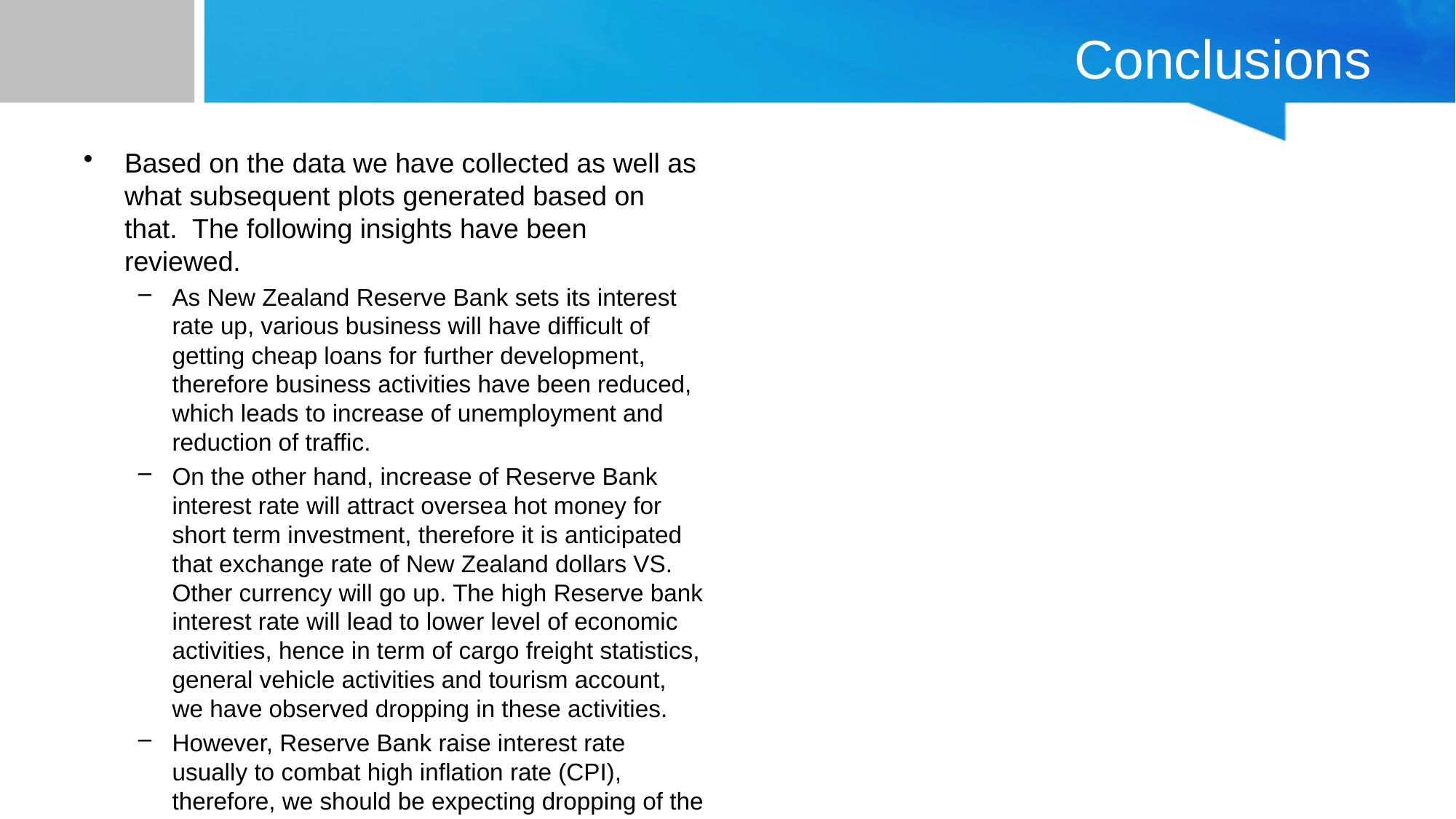

# Conclusions
Based on the data we have collected as well as what subsequent plots generated based on that.  The following insights have been reviewed.
As New Zealand Reserve Bank sets its interest rate up, various business will have difficult of getting cheap loans for further development, therefore business activities have been reduced, which leads to increase of unemployment and reduction of traffic.
On the other hand, increase of Reserve Bank interest rate will attract oversea hot money for short term investment, therefore it is anticipated that exchange rate of New Zealand dollars VS. Other currency will go up. The high Reserve bank interest rate will lead to lower level of economic activities, hence in term of cargo freight statistics, general vehicle activities and tourism account, we have observed dropping in these activities.
However, Reserve Bank raise interest rate usually to combat high inflation rate (CPI), therefore, we should be expecting dropping of the CPI.